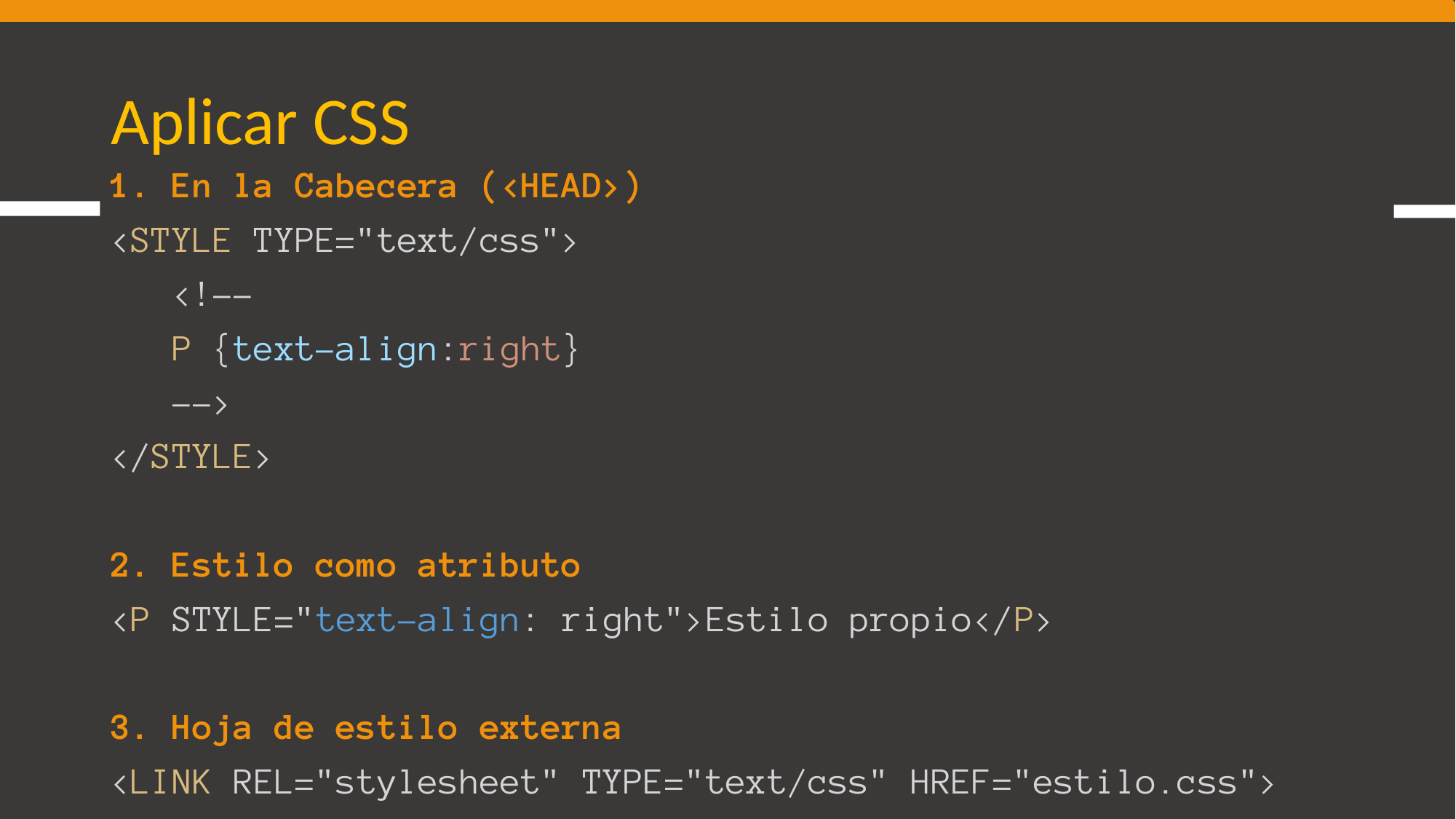

# Aplicar CSS
1. En la Cabecera (<HEAD>)
<STYLE TYPE="text/css">
   <!--
   P {text-align:right}
   -->
</STYLE>

2. Estilo como atributo
<P STYLE="text-align: right">Estilo propio</P>

3. Hoja de estilo externa
<LINK REL="stylesheet" TYPE="text/css" HREF="estilo.css">